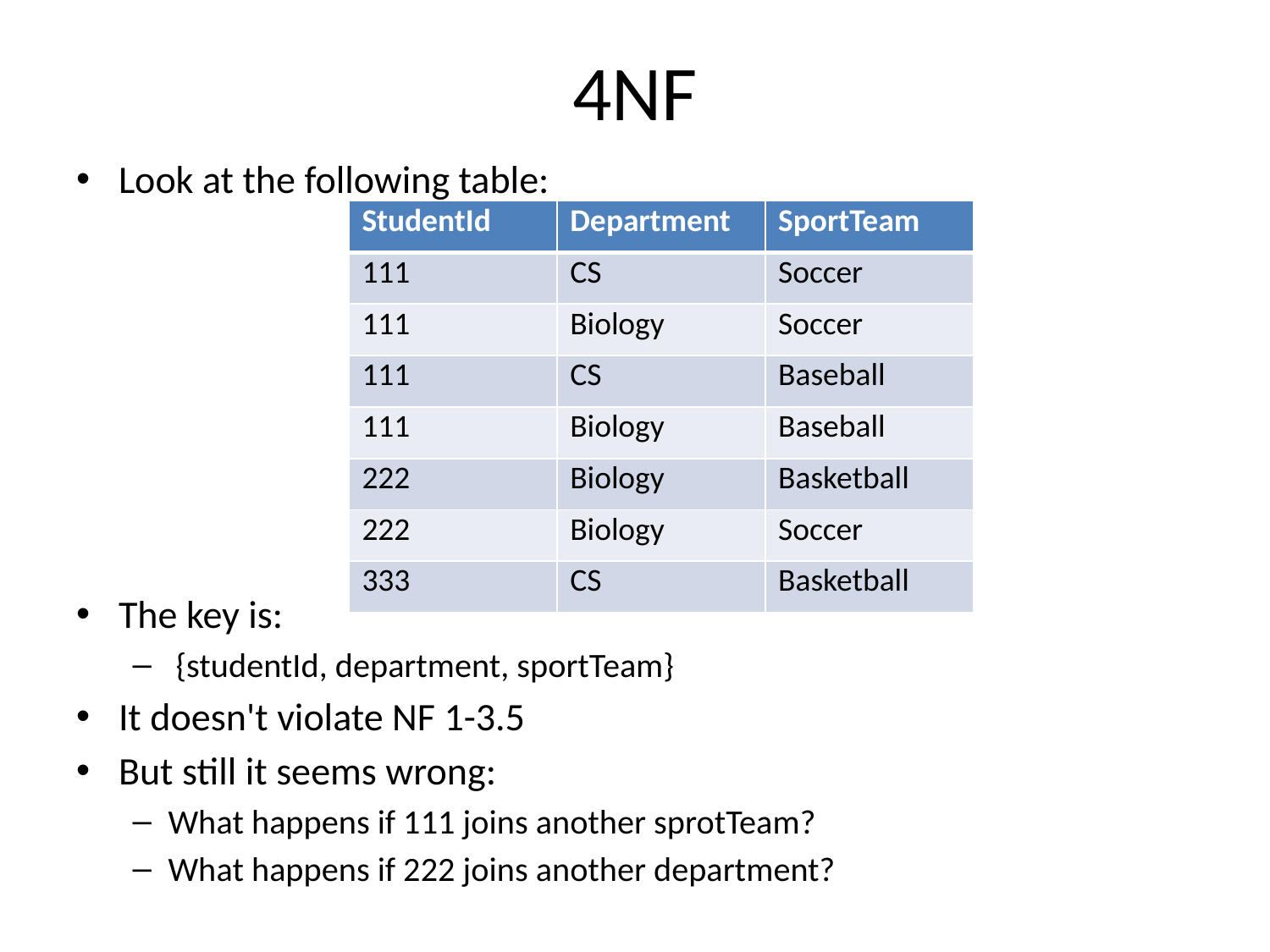

# 4NF
Look at the following table:

The key is:
 {studentId, department, sportTeam}
It doesn't violate NF 1-3.5
But still it seems wrong:
What happens if 111 joins another sprotTeam?
What happens if 222 joins another department?
| StudentId | Department | SportTeam |
| --- | --- | --- |
| 111 | CS | Soccer |
| 111 | Biology | Soccer |
| 111 | CS | Baseball |
| 111 | Biology | Baseball |
| 222 | Biology | Basketball |
| 222 | Biology | Soccer |
| 333 | CS | Basketball |
| StudentId | Department | SportTeam |
| --- | --- | --- |
| 111 | CS | Soccer |
| 111 | Biology | Soccer |
| 222 | Biology | Basketball |
| 222 | Biology | Soccer |
| 333 | CS | Basketball |